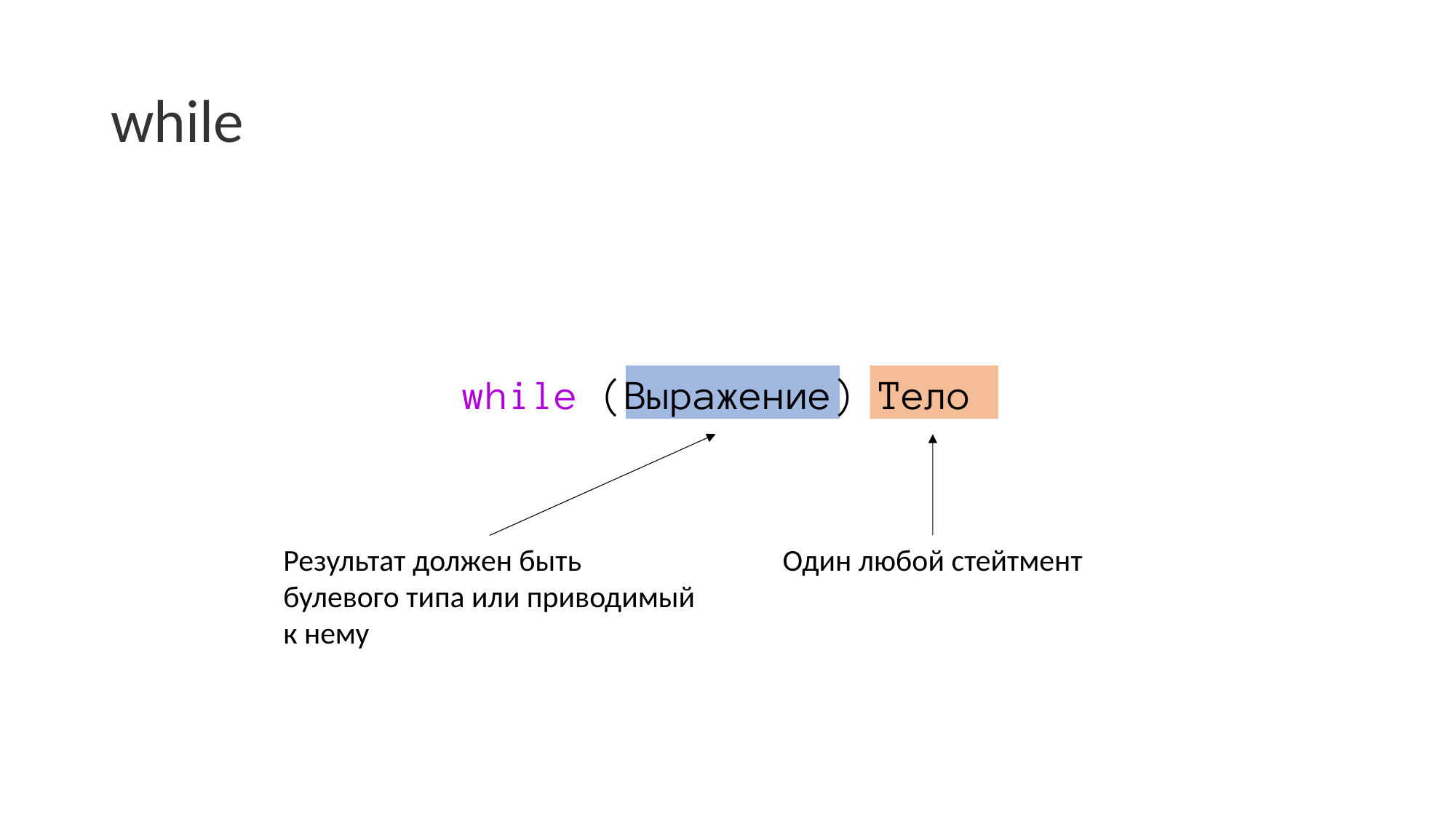

# while

while (Выражение) Тело

Один любой стейтмент
Результат должен быть
булевого типа или приводимый к нему